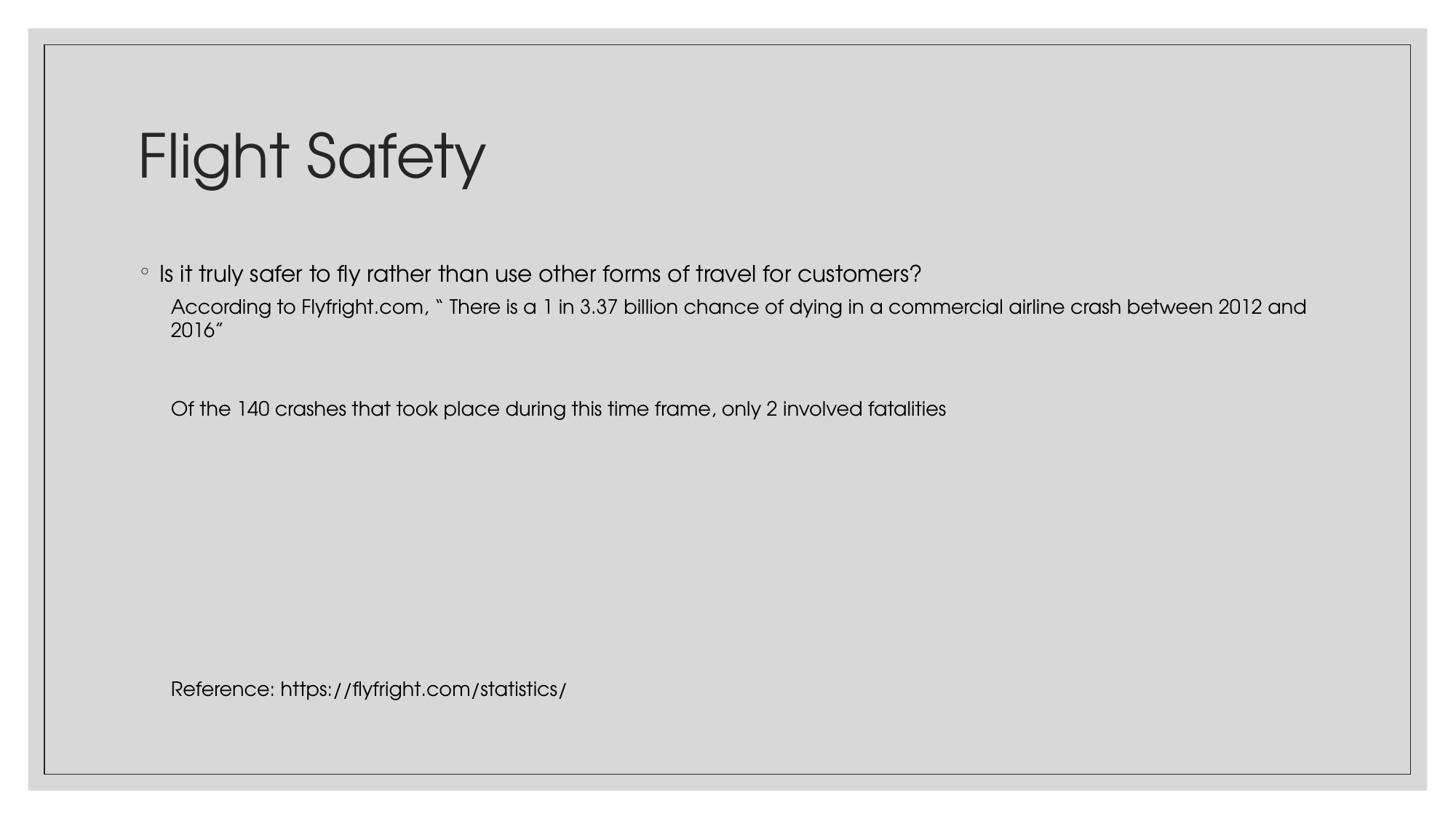

# Flight Safety
Is it truly safer to fly rather than use other forms of travel for customers?
According to Flyfright.com, “ There is a 1 in 3.37 billion chance of dying in a commercial airline crash between 2012 and 2016”

Of the 140 crashes that took place during this time frame, only 2 involved fatalities

Reference: https://flyfright.com/statistics/